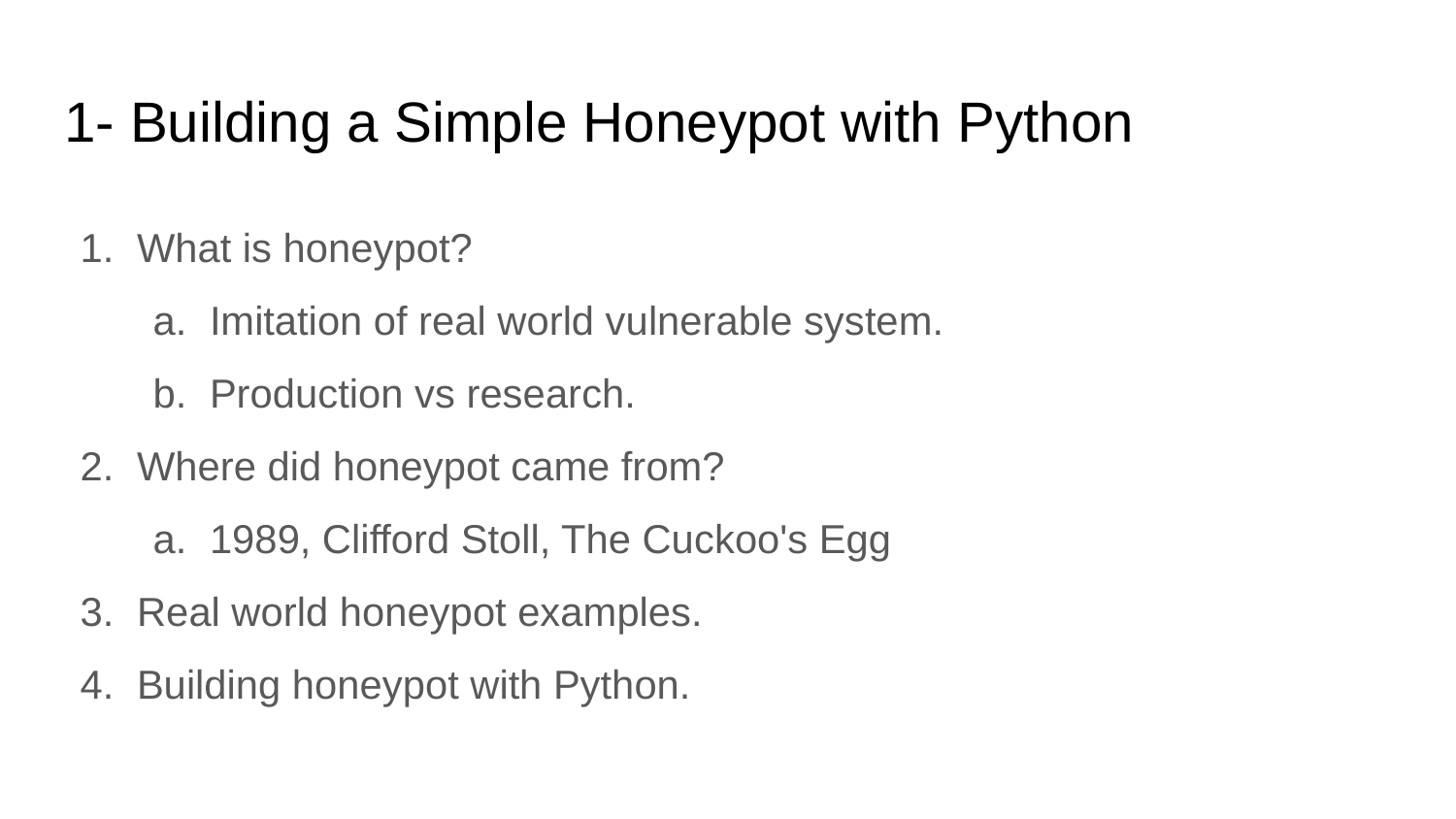

# 1- Building a Simple Honeypot with Python
What is honeypot?
Imitation of real world vulnerable system.
Production vs research.
Where did honeypot came from?
1989, Clifford Stoll, The Cuckoo's Egg
Real world honeypot examples.
Building honeypot with Python.